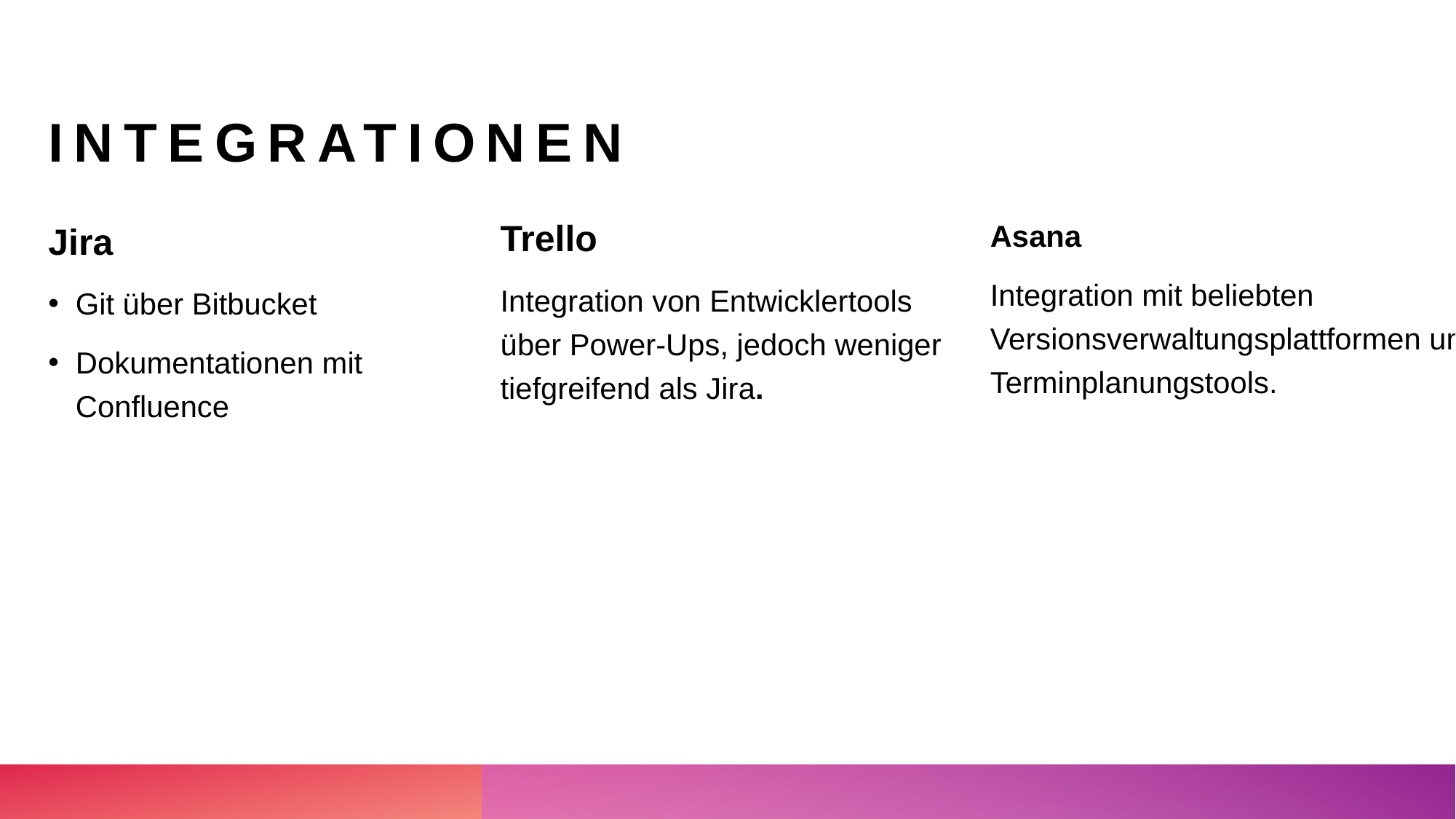

# Integrationen
Trello
Integration von Entwicklertools über Power-Ups, jedoch weniger tiefgreifend als Jira.
Jira
Git über Bitbucket
Dokumentationen mit Confluence
Asana
Integration mit beliebten Versionsverwaltungsplattformen und Terminplanungstools.